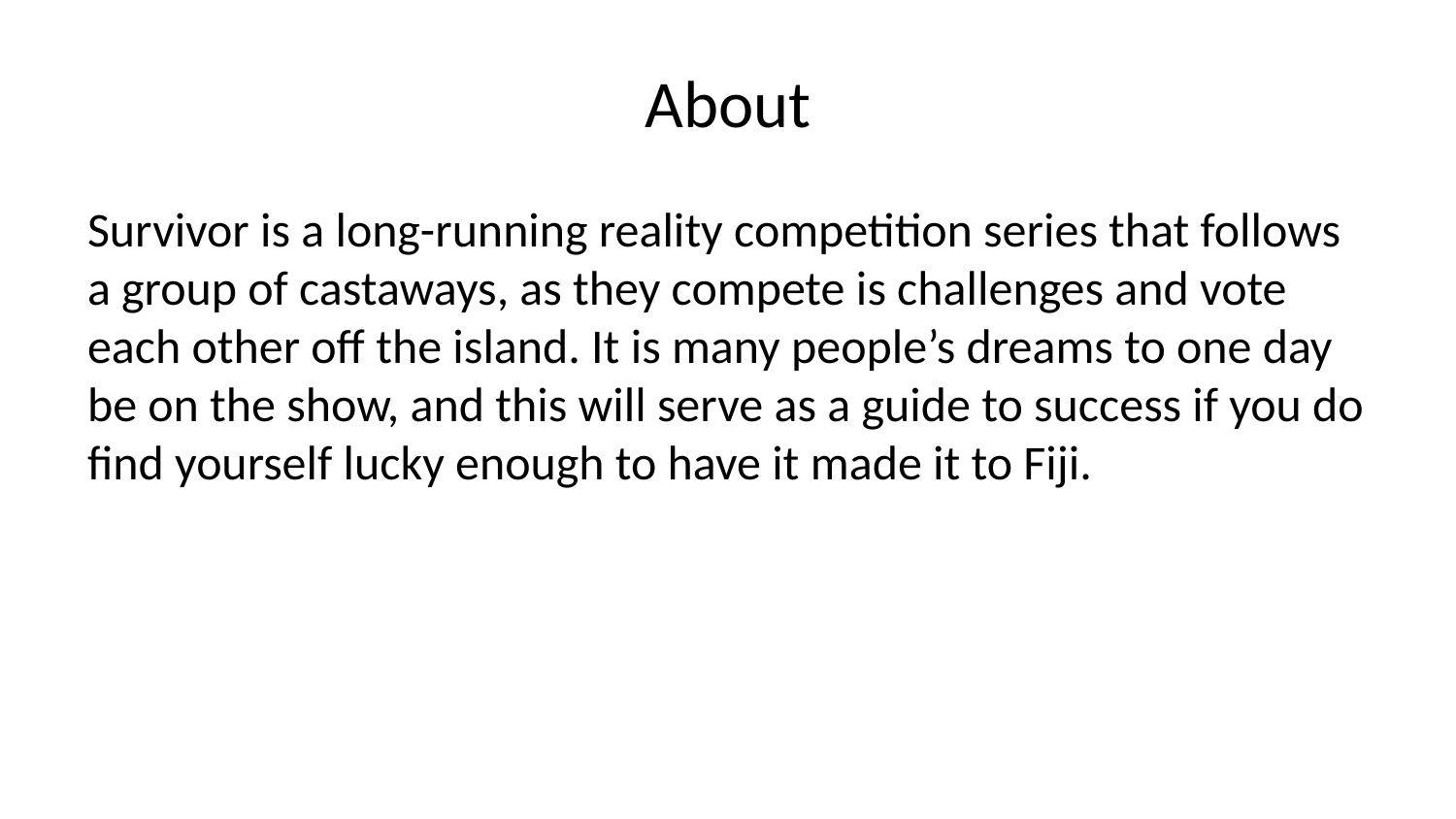

# About
Survivor is a long-running reality competition series that follows a group of castaways, as they compete is challenges and vote each other off the island. It is many people’s dreams to one day be on the show, and this will serve as a guide to success if you do find yourself lucky enough to have it made it to Fiji.